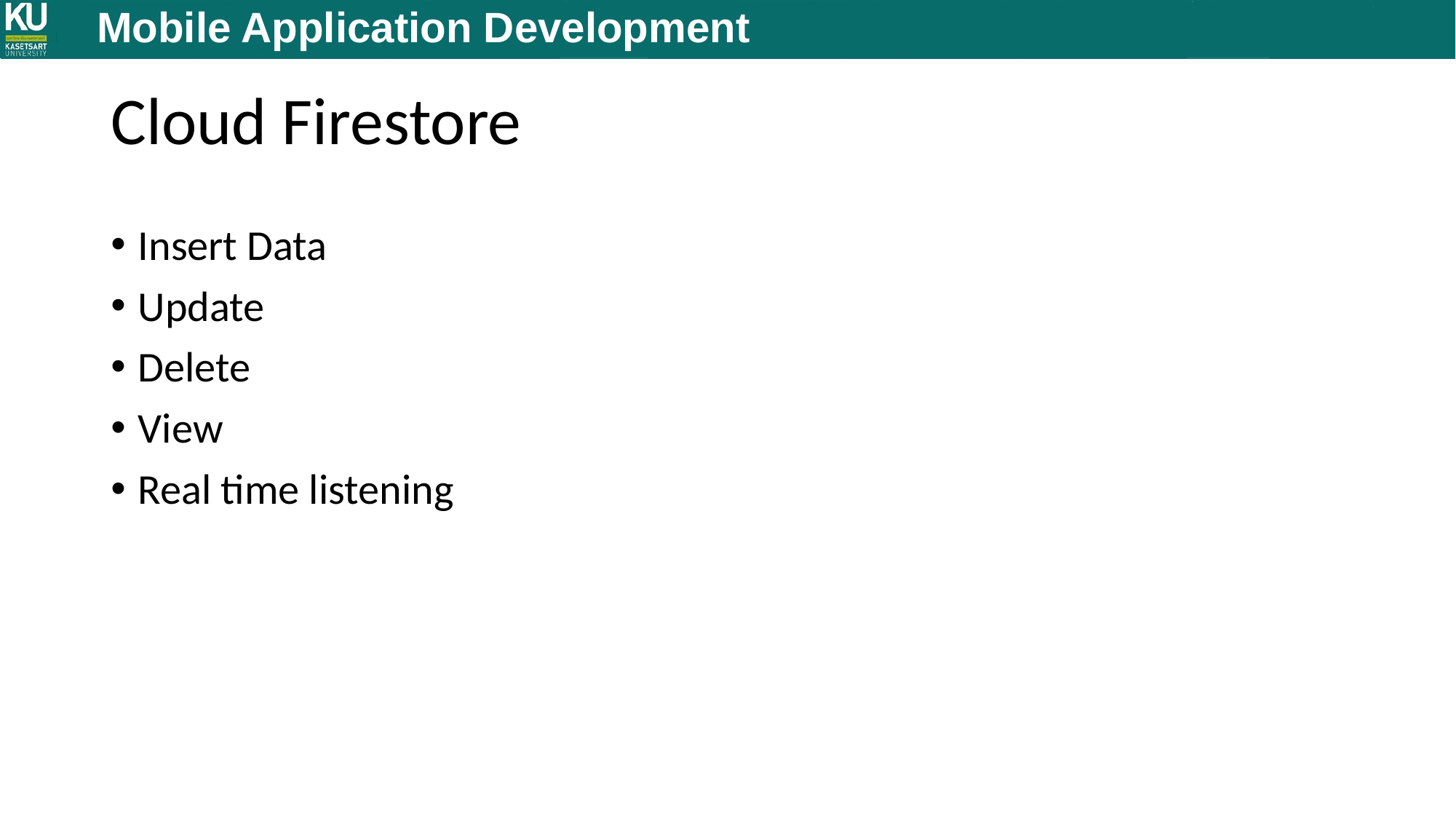

# Cloud Firestore
Insert Data
Update
Delete
View
Real time listening